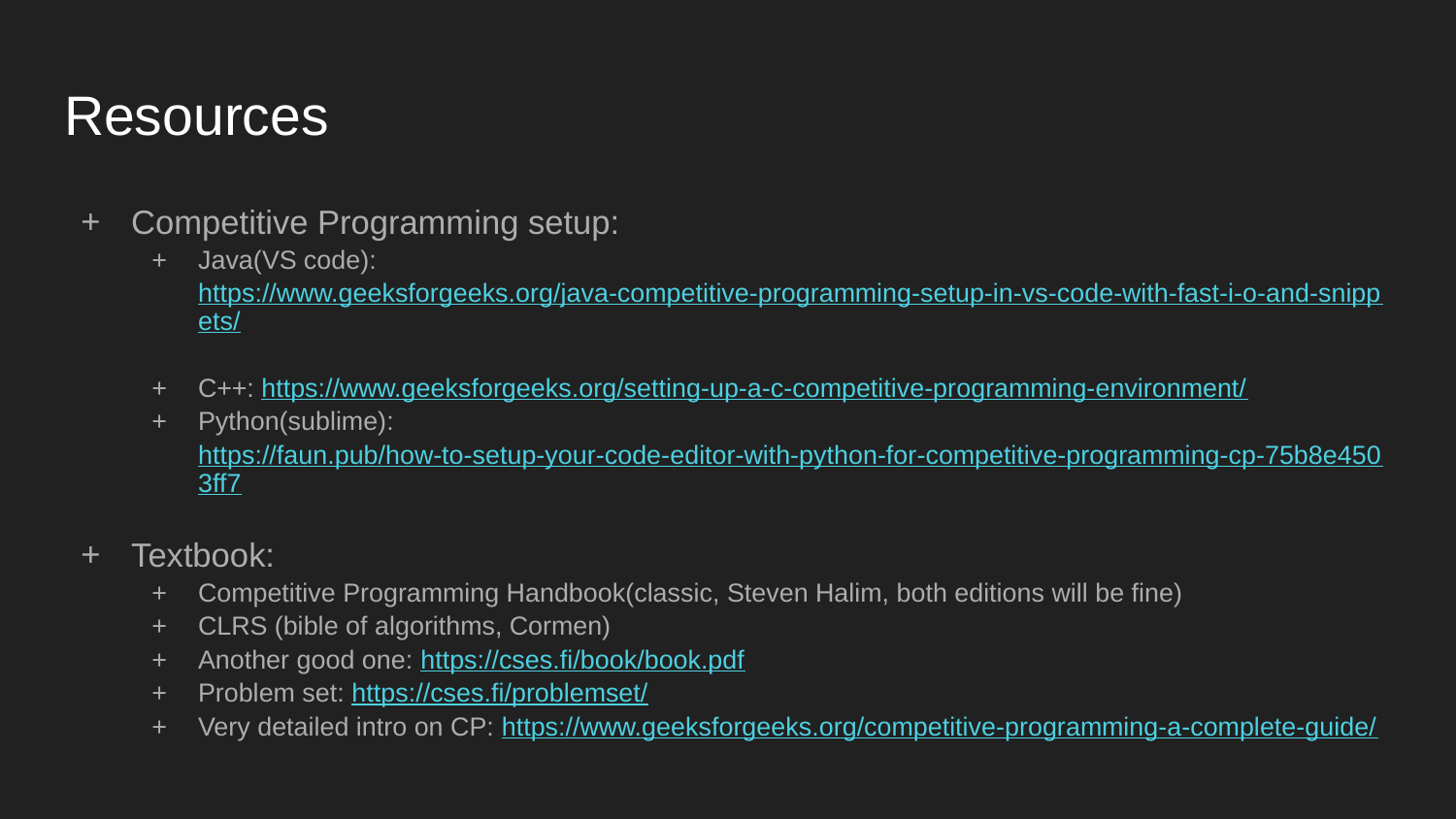

# Resources
Competitive Programming setup:
Java(VS code): https://www.geeksforgeeks.org/java-competitive-programming-setup-in-vs-code-with-fast-i-o-and-snippets/
C++: https://www.geeksforgeeks.org/setting-up-a-c-competitive-programming-environment/
Python(sublime): https://faun.pub/how-to-setup-your-code-editor-with-python-for-competitive-programming-cp-75b8e4503ff7
Textbook:
Competitive Programming Handbook(classic, Steven Halim, both editions will be fine)
CLRS (bible of algorithms, Cormen)
Another good one: https://cses.fi/book/book.pdf
Problem set: https://cses.fi/problemset/
Very detailed intro on CP: https://www.geeksforgeeks.org/competitive-programming-a-complete-guide/